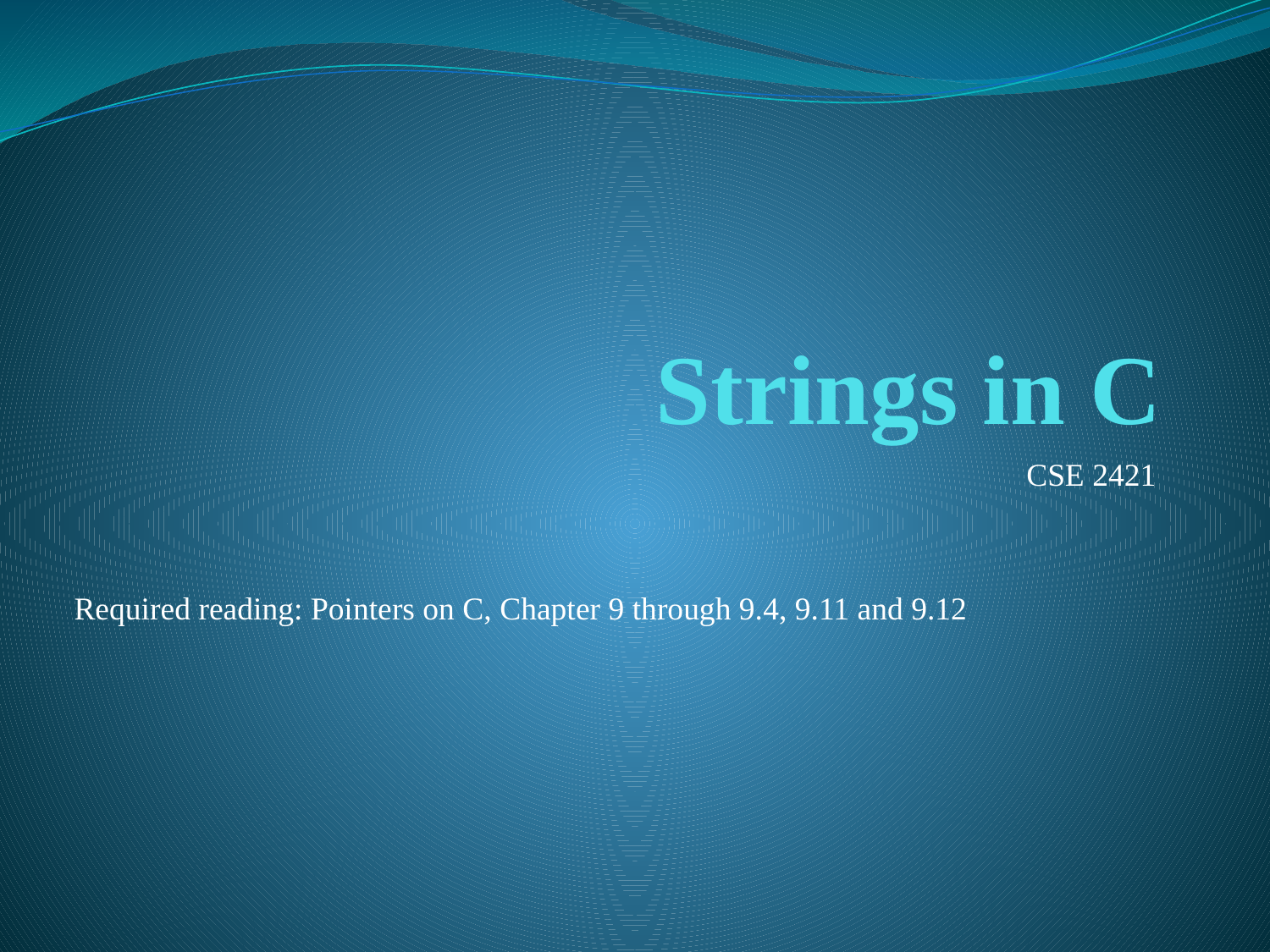

# Strings in C
CSE 2421

Required reading: Pointers on C, Chapter 9 through 9.4, 9.11 and 9.12